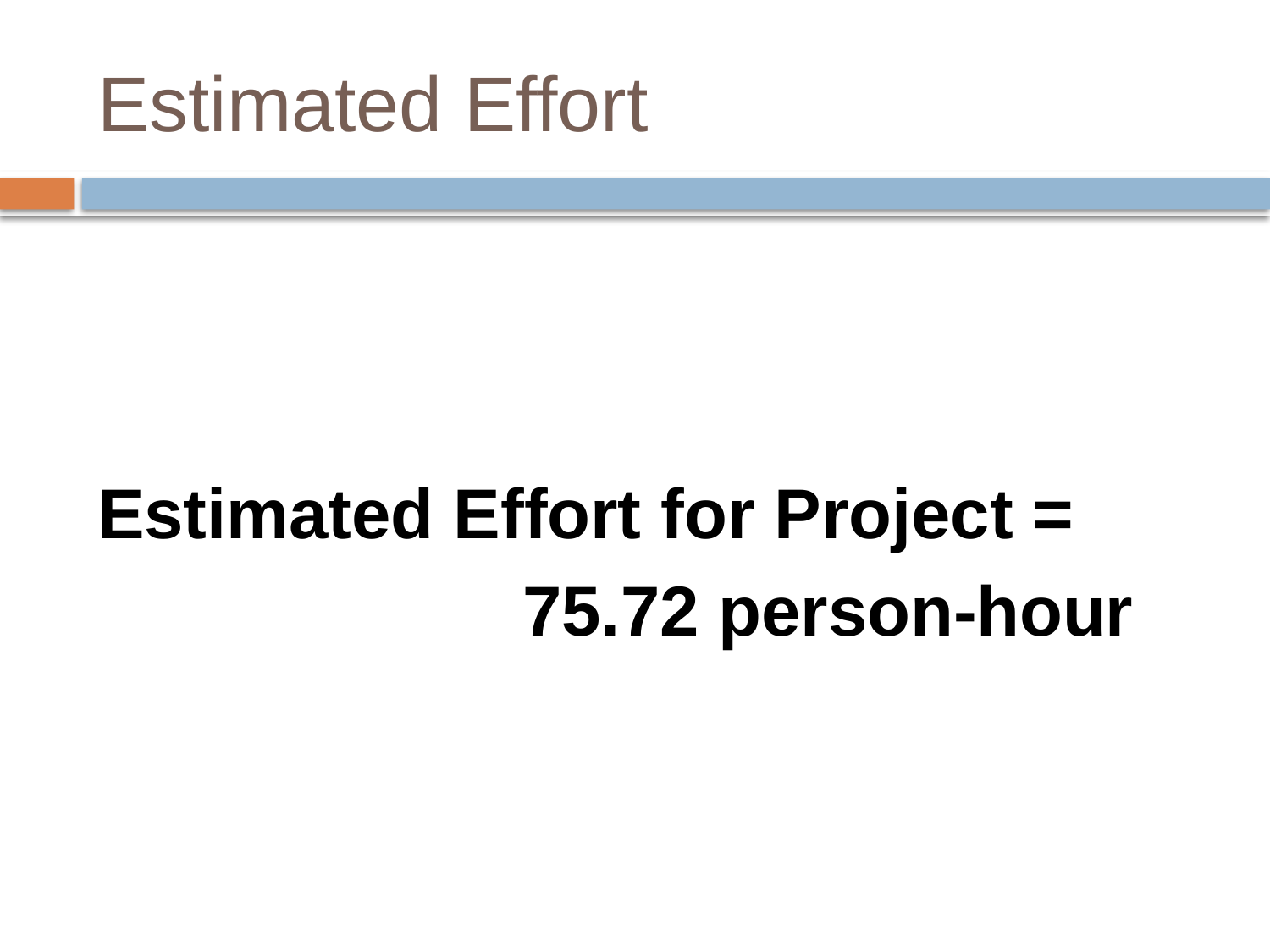

# Estimated Effort

Estimated Effort for Project =
			 	75.72 person-hour